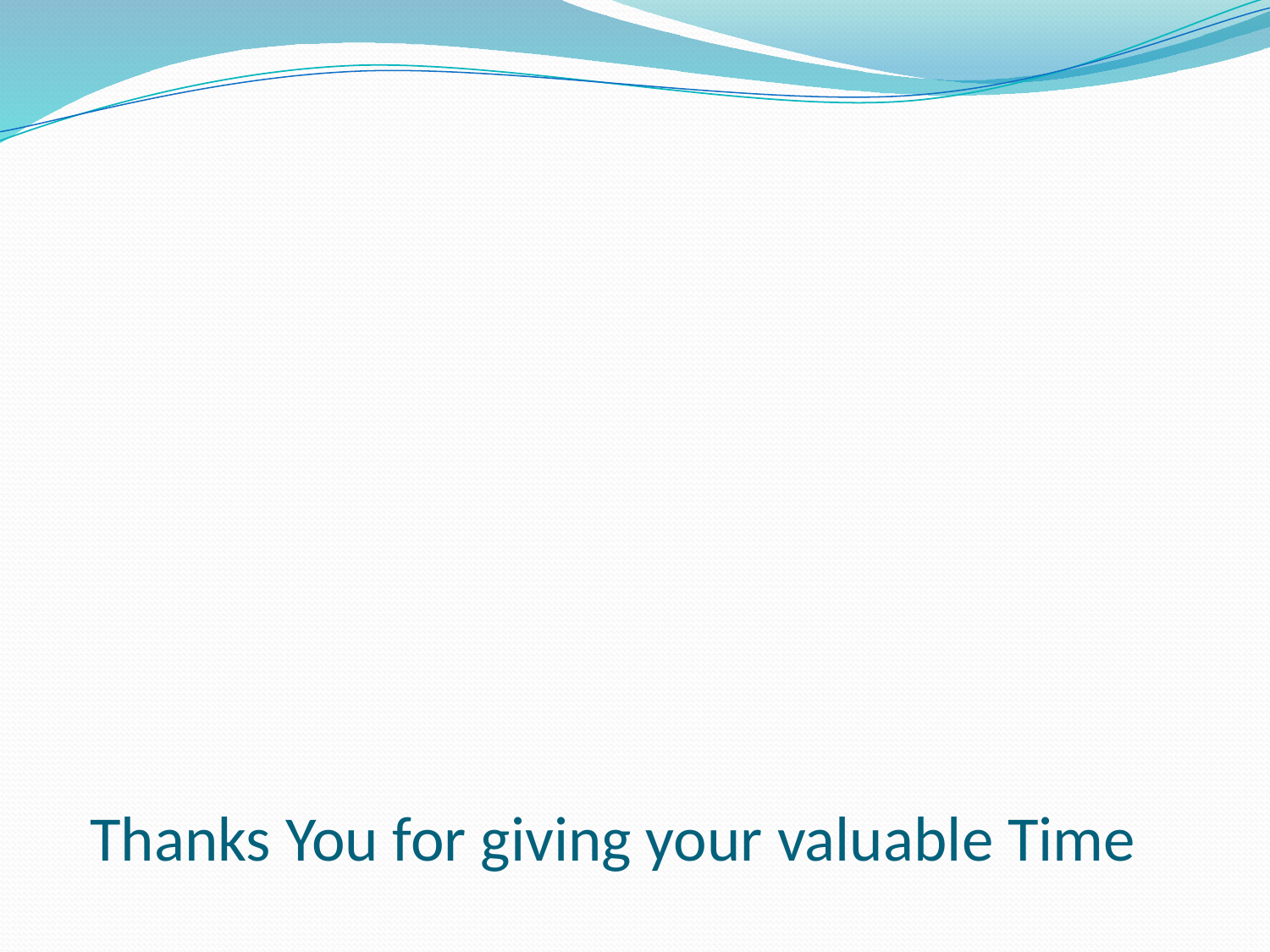

# Thanks You for giving your valuable Time